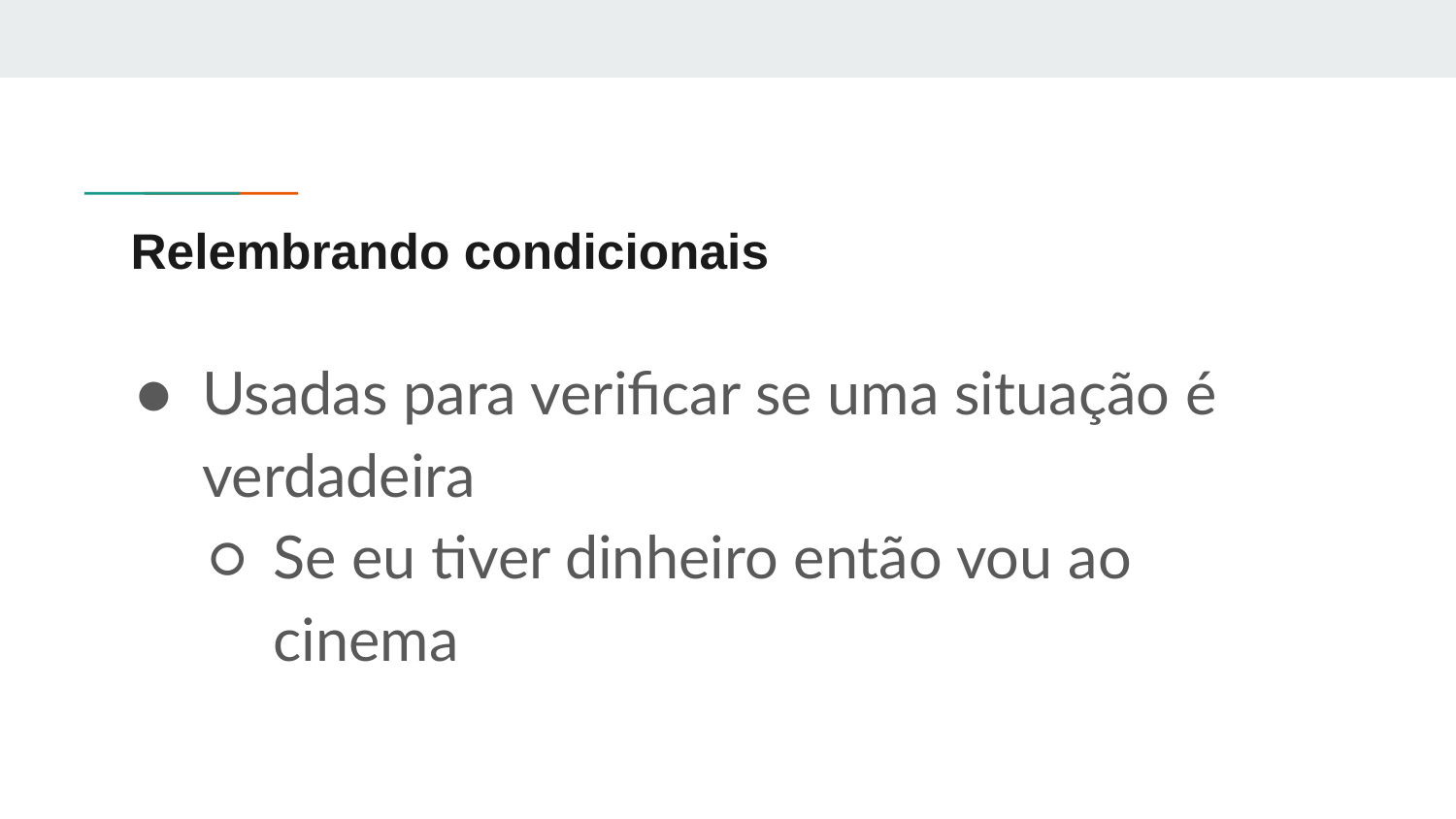

# Relembrando condicionais
Usadas para verificar se uma situação é verdadeira
Se eu tiver dinheiro então vou ao cinema